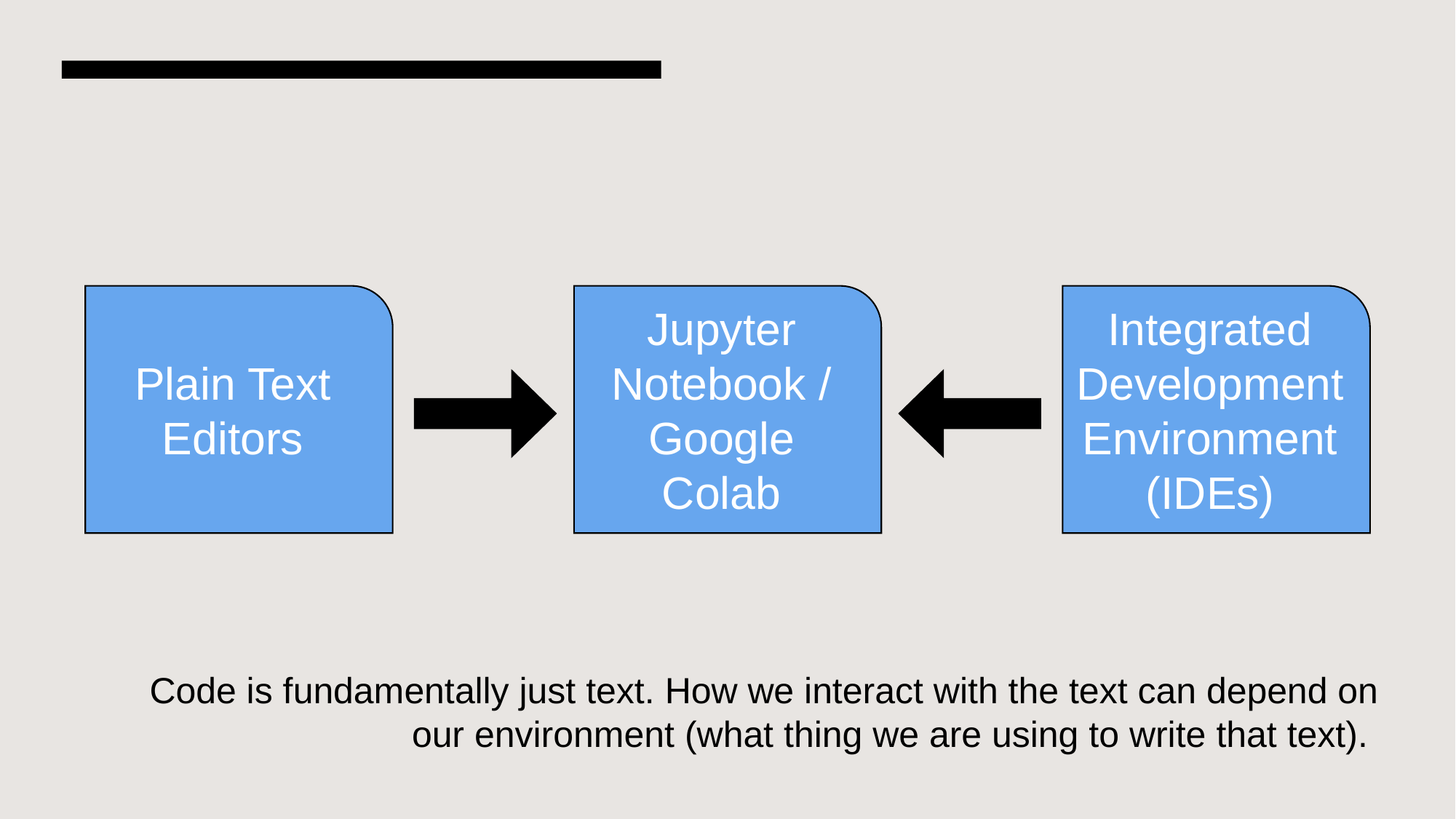

Plain Text Editors
Jupyter Notebook / Google Colab
Integrated Development Environment (IDEs)

Code is fundamentally just text. How we interact with the text can depend on our environment (what thing we are using to write that text).